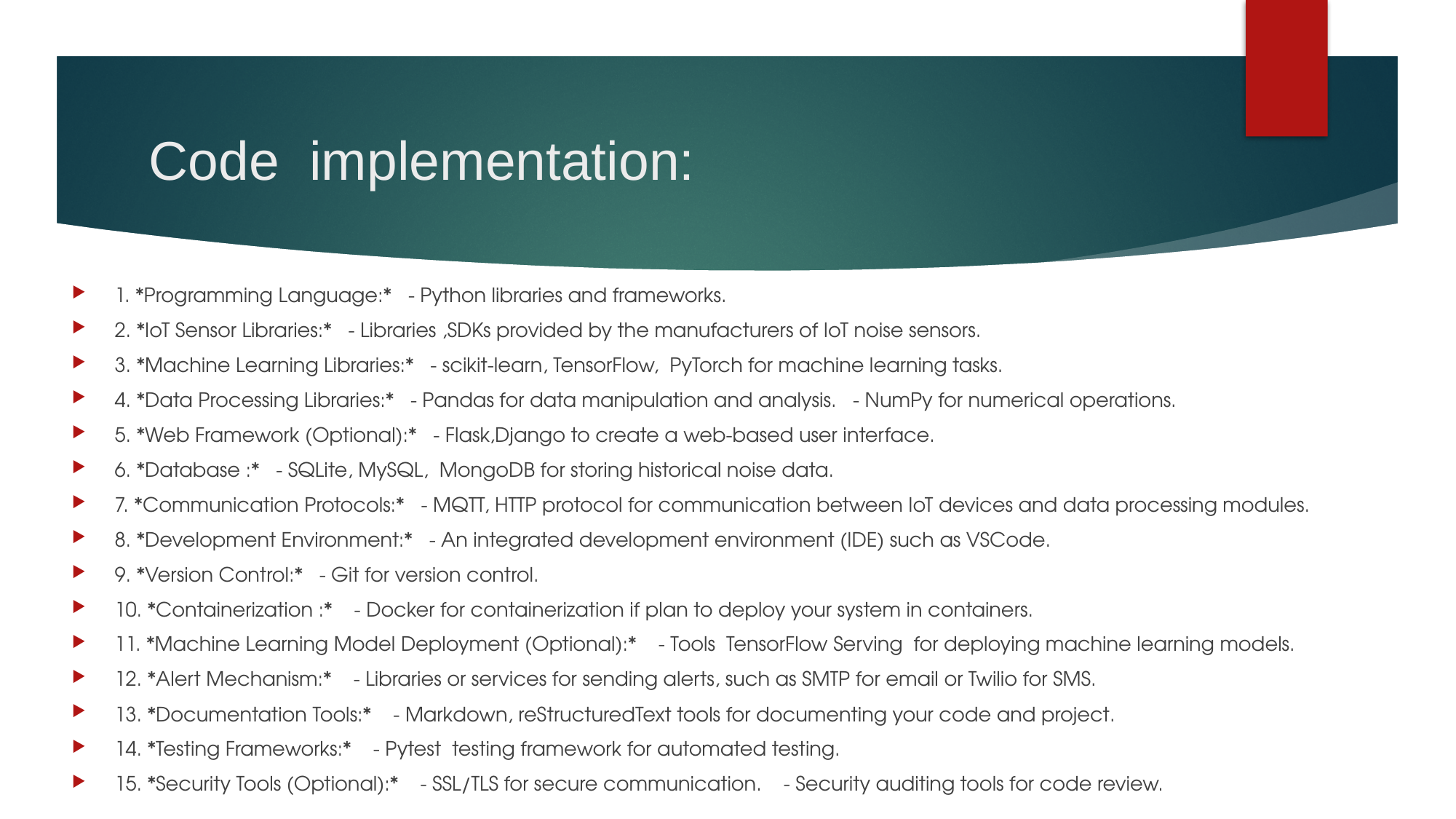

# Code  implementation:
1. *Programming Language:*   - Python libraries and frameworks.
2. *IoT Sensor Libraries:*   - Libraries ,SDKs provided by the manufacturers of IoT noise sensors.
3. *Machine Learning Libraries:*   - scikit-learn, TensorFlow,  PyTorch for machine learning tasks.
4. *Data Processing Libraries:*   - Pandas for data manipulation and analysis.   - NumPy for numerical operations.
5. *Web Framework (Optional):*   - Flask,Django to create a web-based user interface.
6. *Database :*   - SQLite, MySQL,  MongoDB for storing historical noise data.
7. *Communication Protocols:*   - MQTT, HTTP protocol for communication between IoT devices and data processing modules.
8. *Development Environment:*   - An integrated development environment (IDE) such as VSCode.
9. *Version Control:*   - Git for version control.
10. *Containerization :*    - Docker for containerization if plan to deploy your system in containers.
11. *Machine Learning Model Deployment (Optional):*    - Tools  TensorFlow Serving  for deploying machine learning models.
12. *Alert Mechanism:*    - Libraries or services for sending alerts, such as SMTP for email or Twilio for SMS.
13. *Documentation Tools:*    - Markdown, reStructuredText tools for documenting your code and project.
14. *Testing Frameworks:*    - Pytest  testing framework for automated testing.
15. *Security Tools (Optional):*    - SSL/TLS for secure communication.    - Security auditing tools for code review.